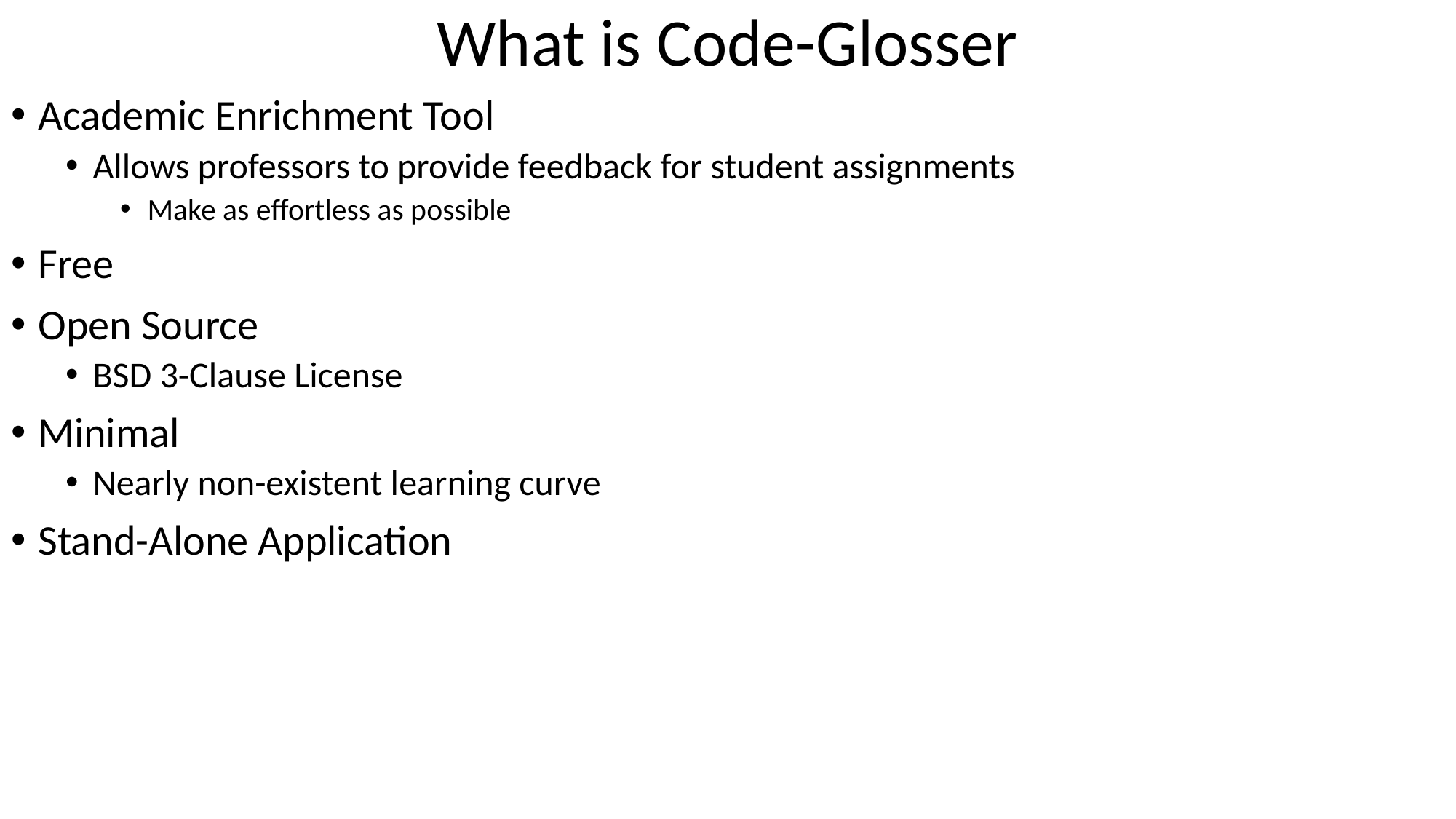

# What is Code-Glosser
Academic Enrichment Tool
Allows professors to provide feedback for student assignments
Make as effortless as possible
Free
Open Source
BSD 3-Clause License
Minimal
Nearly non-existent learning curve
Stand-Alone Application